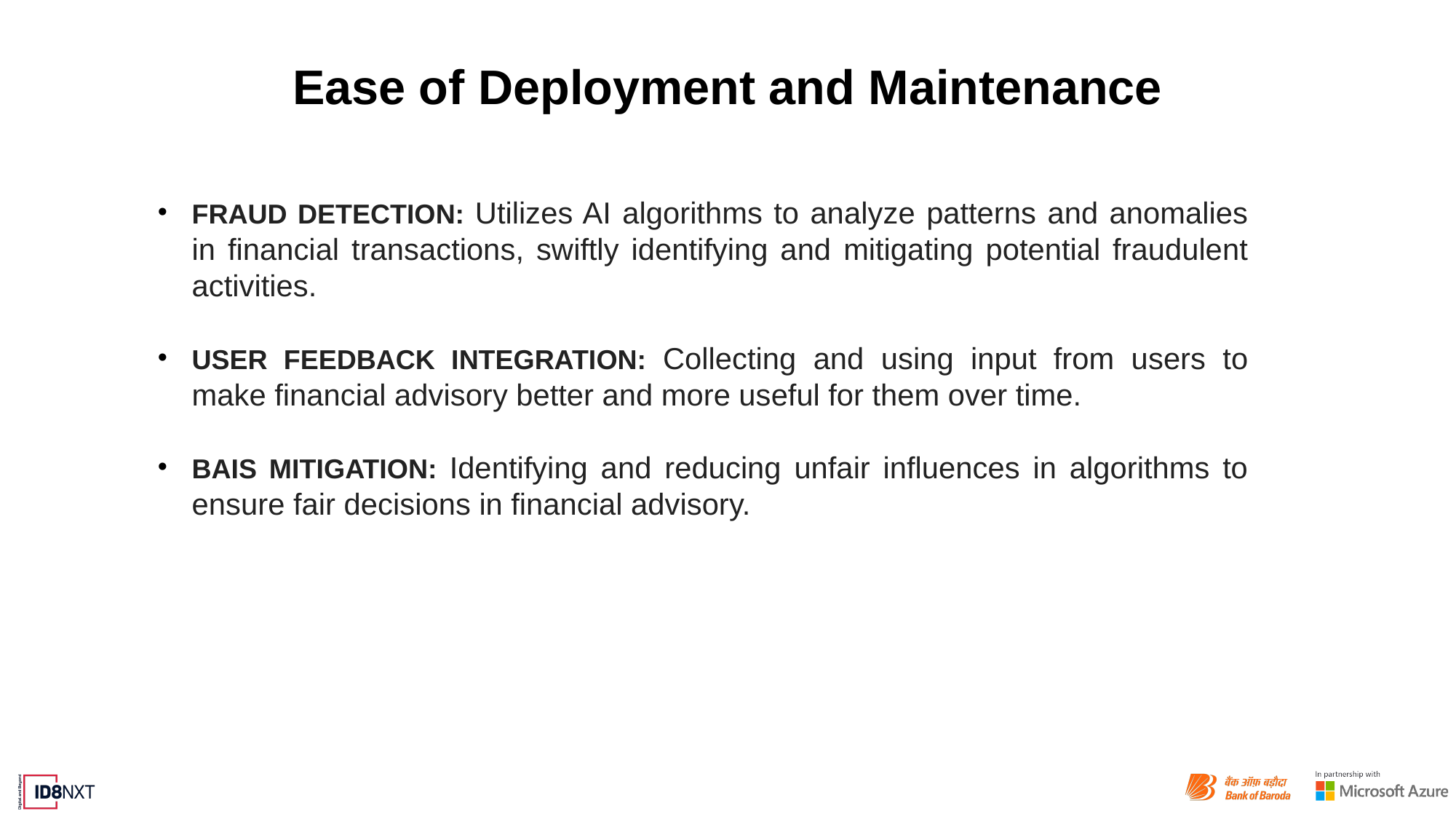

# Ease of Deployment and Maintenance
FRAUD DETECTION: Utilizes AI algorithms to analyze patterns and anomalies in financial transactions, swiftly identifying and mitigating potential fraudulent activities.

USER FEEDBACK INTEGRATION: Collecting and using input from users to make financial advisory better and more useful for them over time.

BAIS MITIGATION: Identifying and reducing unfair influences in algorithms to ensure fair decisions in financial advisory.